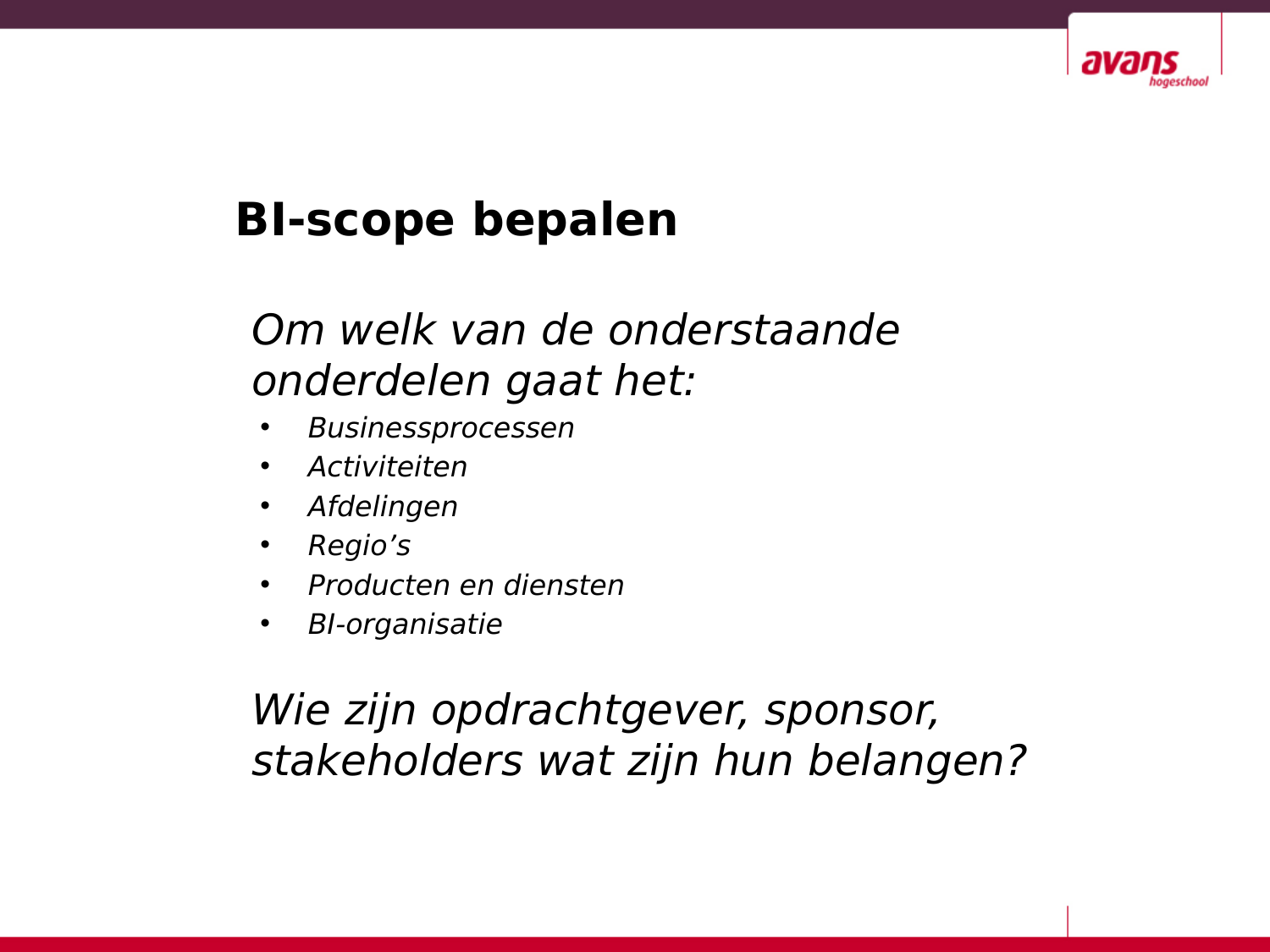

# BI-scope bepalen
Om welk van de onderstaande onderdelen gaat het:
Businessprocessen
Activiteiten
Afdelingen
Regio’s
Producten en diensten
BI-organisatie
Wie zijn opdrachtgever, sponsor, stakeholders wat zijn hun belangen?